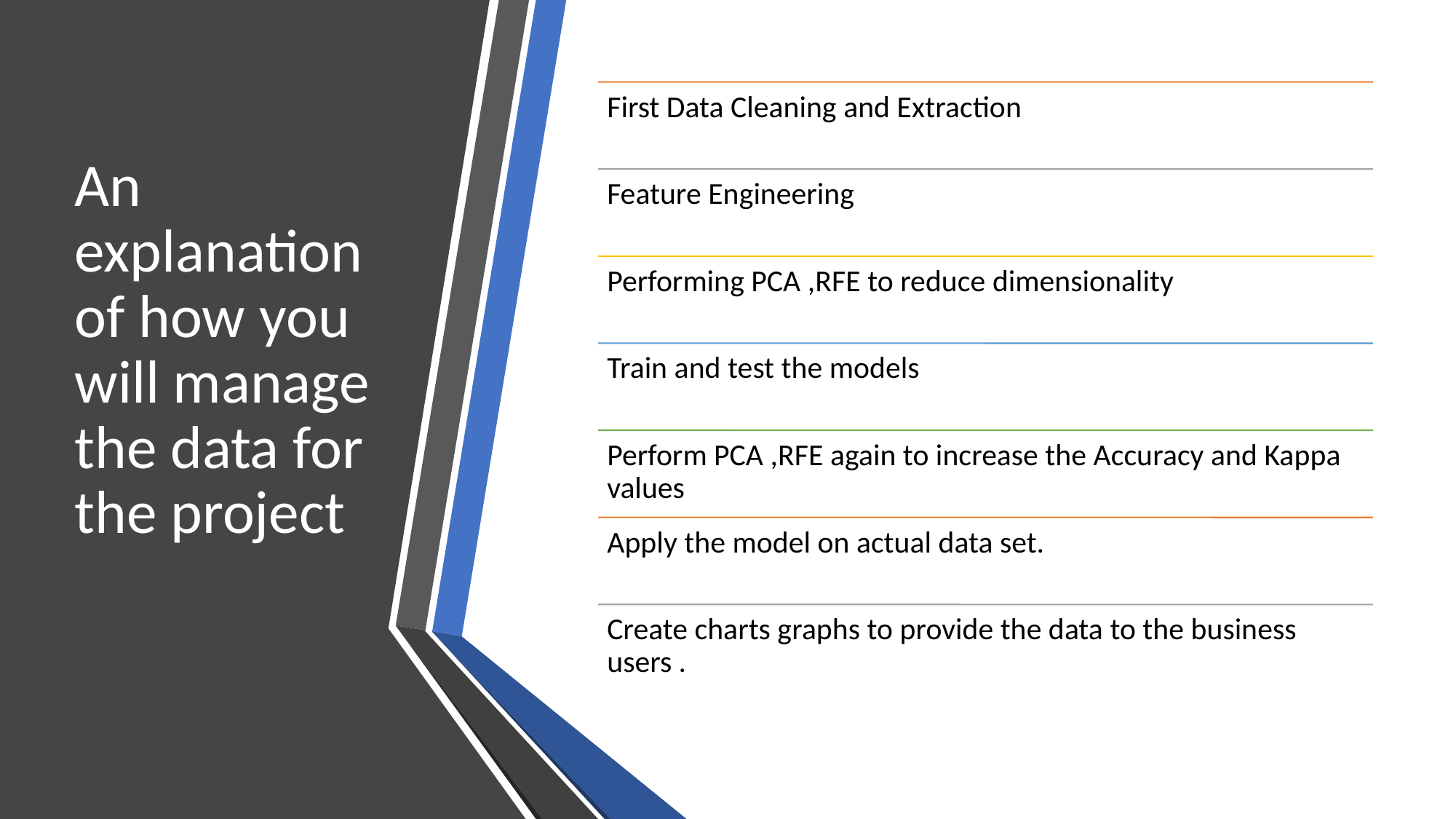

# An explanation of how you will manage the data for the project
First Data Cleaning and Extraction
Feature Engineering
Performing PCA ,RFE to reduce dimensionality
Train and test the models
Perform PCA ,RFE again to increase the Accuracy and Kappa values
Apply the model on actual data set.
Create charts graphs to provide the data to the business users .